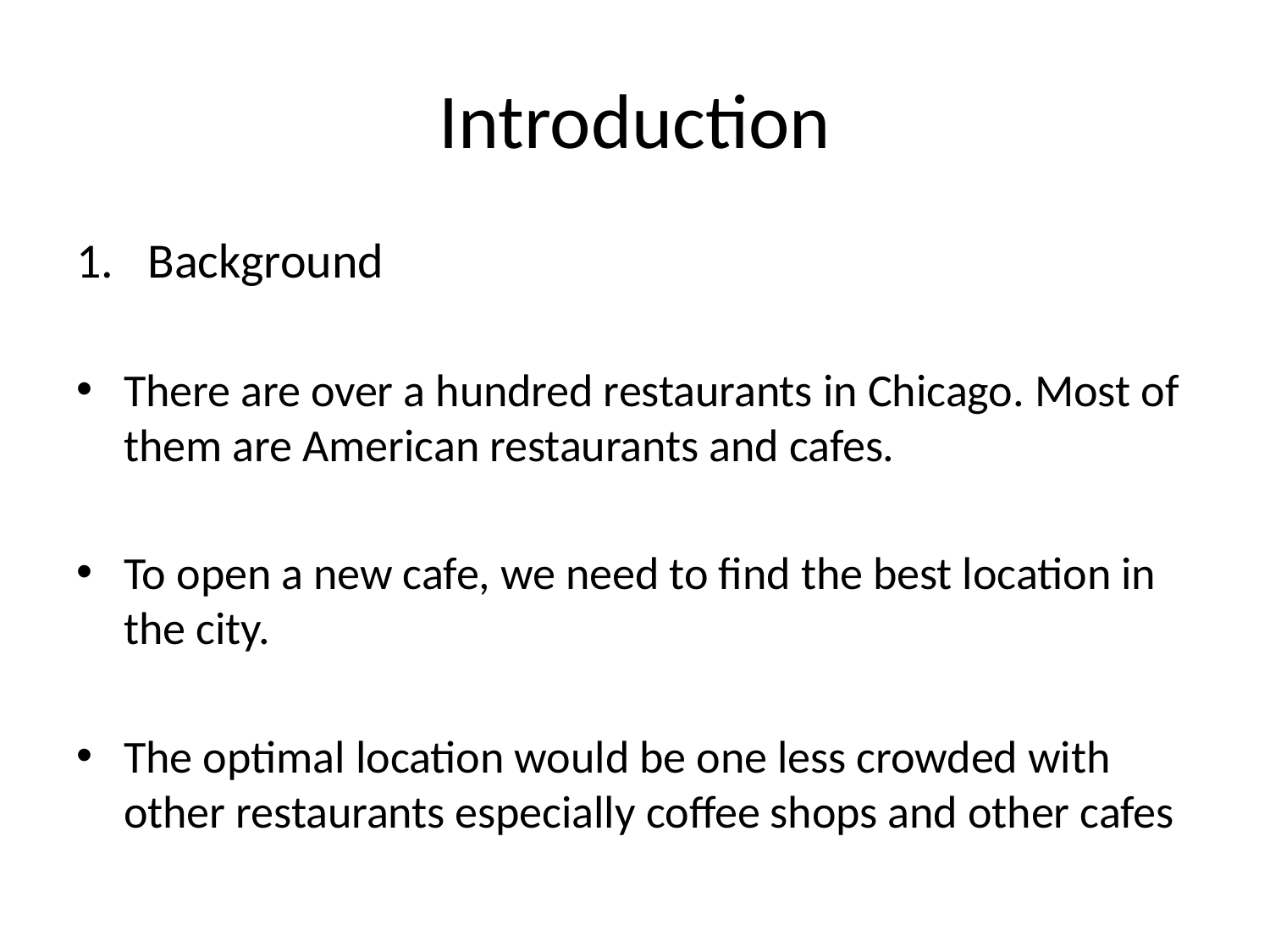

# Introduction
Background

There are over a hundred restaurants in Chicago. Most of them are American restaurants and cafes.

To open a new cafe, we need to find the best location in the city.

The optimal location would be one less crowded with other restaurants especially coffee shops and other cafes